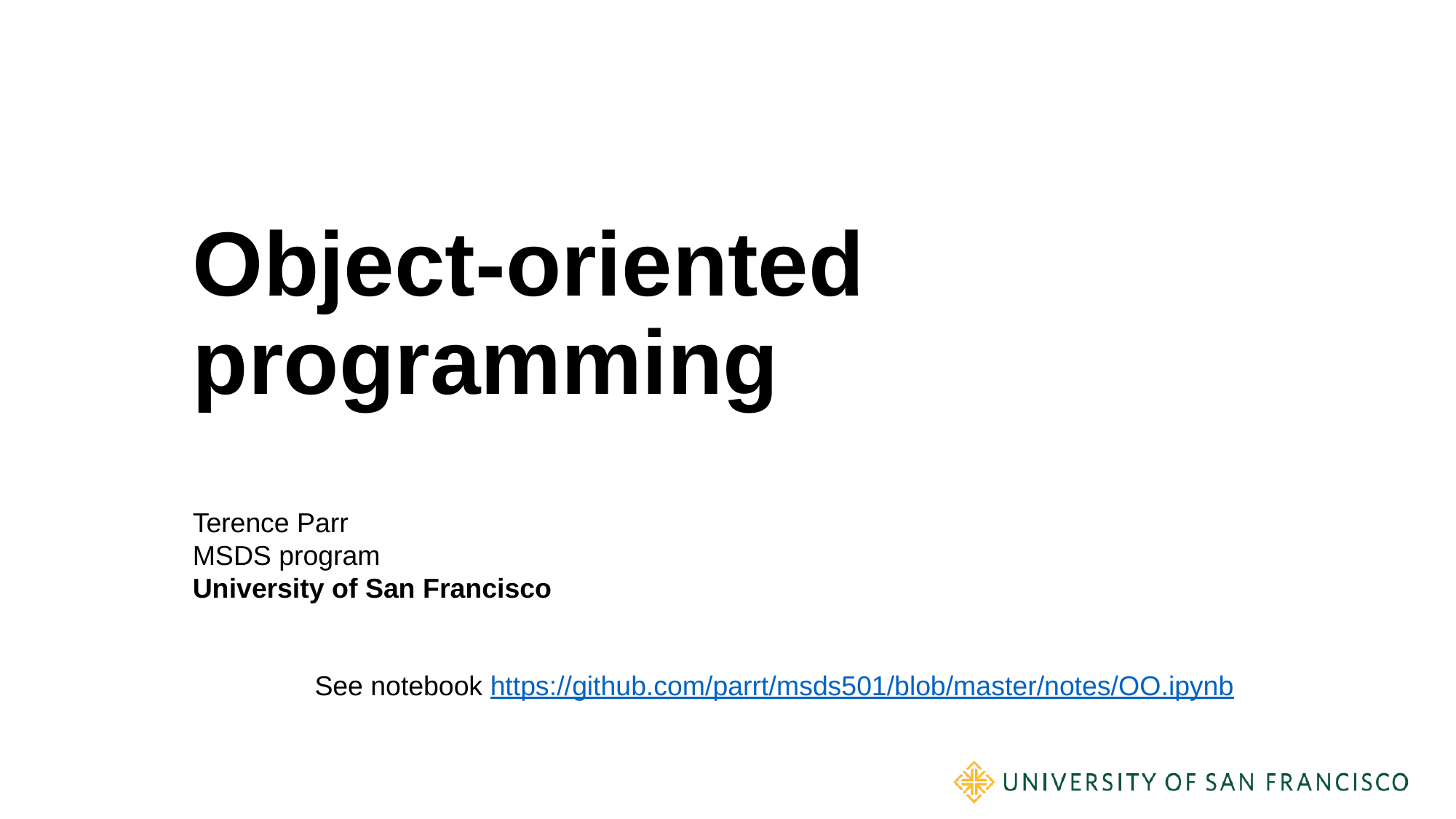

# Object-oriented programming

Terence Parr
MSDS program
University of San Francisco
See notebook https://github.com/parrt/msds501/blob/master/notes/OO.ipynb